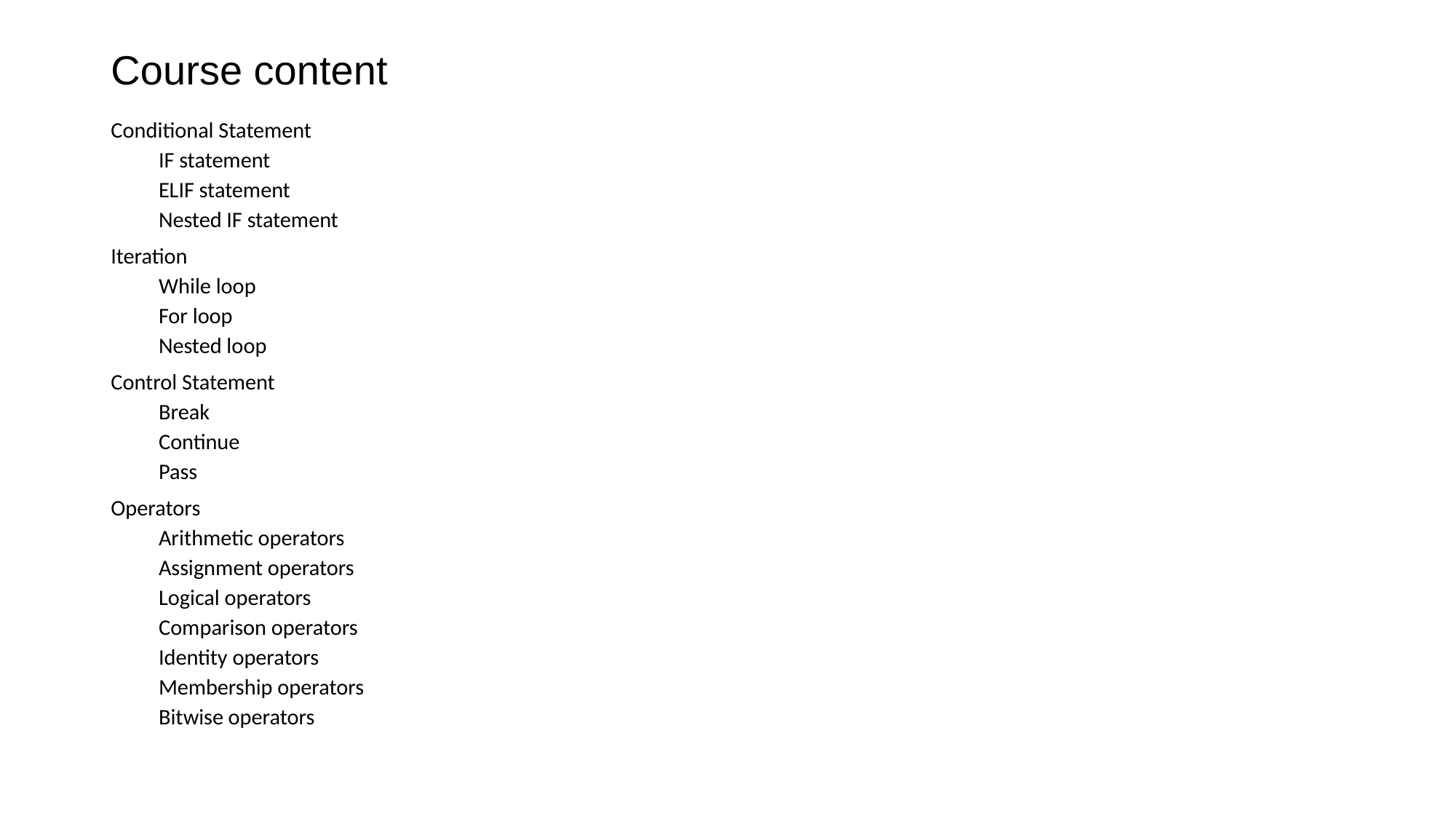

# Course content
Conditional Statement
IF statement
ELIF statement
Nested IF statement
Iteration
While loop
For loop
Nested loop
Control Statement
Break
Continue
Pass
Operators
Arithmetic operators
Assignment operators
Logical operators
Comparison operators
Identity operators
Membership operators
Bitwise operators